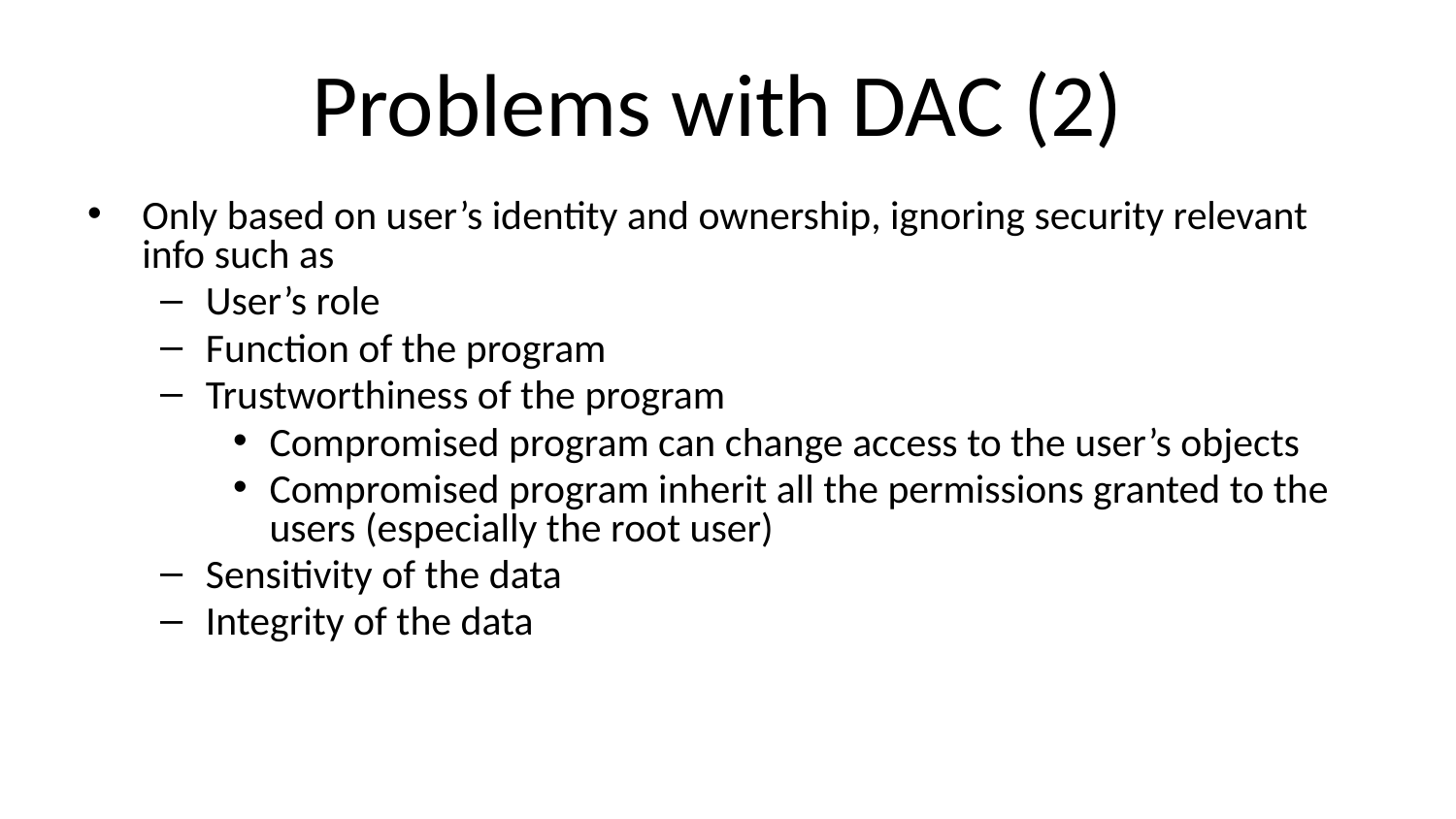

# Problems with DAC (2)
Only based on user’s identity and ownership, ignoring security relevant info such as
User’s role
Function of the program
Trustworthiness of the program
Compromised program can change access to the user’s objects
Compromised program inherit all the permissions granted to the users (especially the root user)
Sensitivity of the data
Integrity of the data